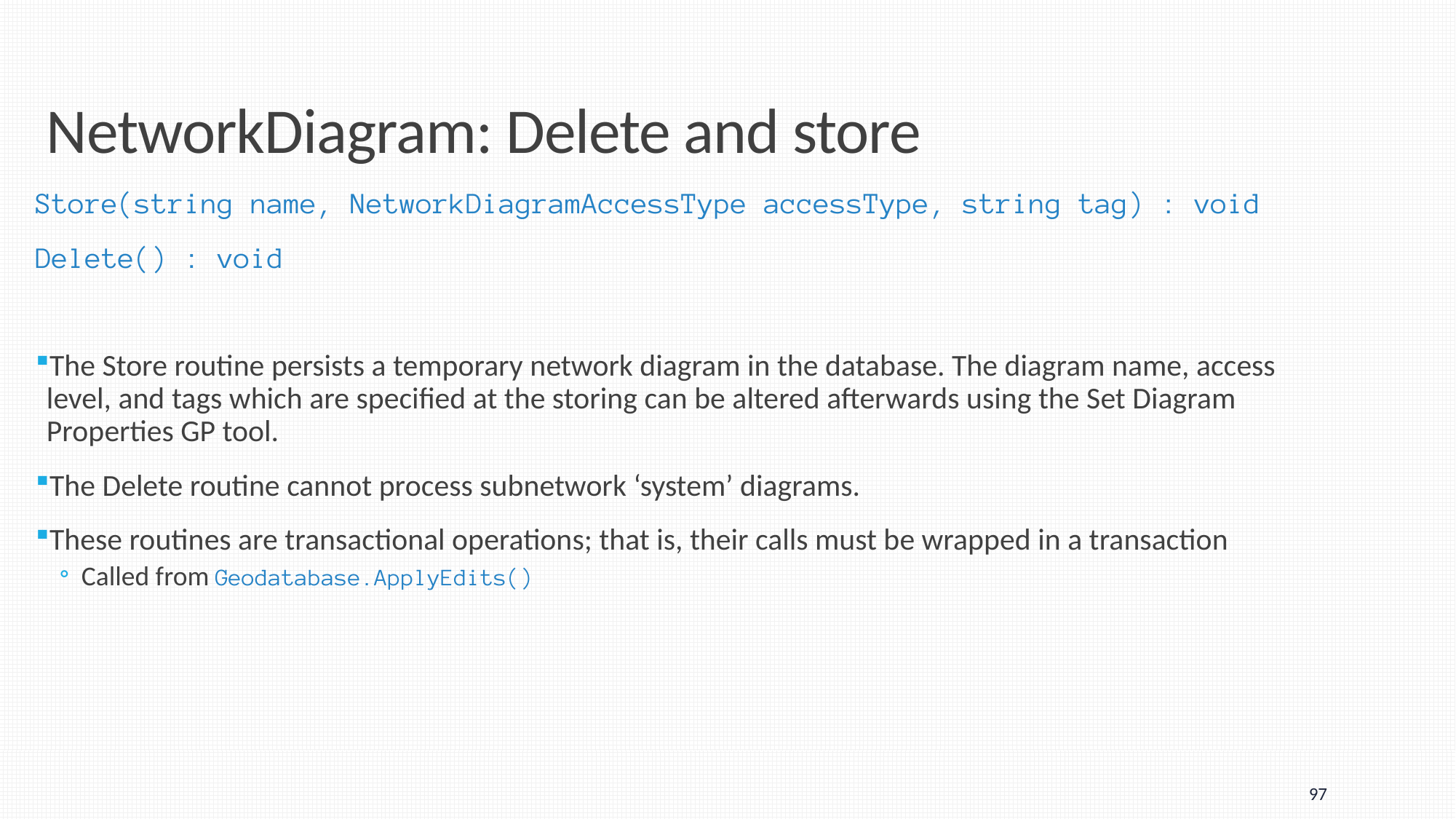

# NetworkDiagram: Delete and store
Store(string name, NetworkDiagramAccessType accessType, string tag) : void
Delete() : void

The Store routine persists a temporary network diagram in the database. The diagram name, access level, and tags which are specified at the storing can be altered afterwards using the Set Diagram Properties GP tool.
The Delete routine cannot process subnetwork ‘system’ diagrams.
These routines are transactional operations; that is, their calls must be wrapped in a transaction
Called from Geodatabase.ApplyEdits()
97